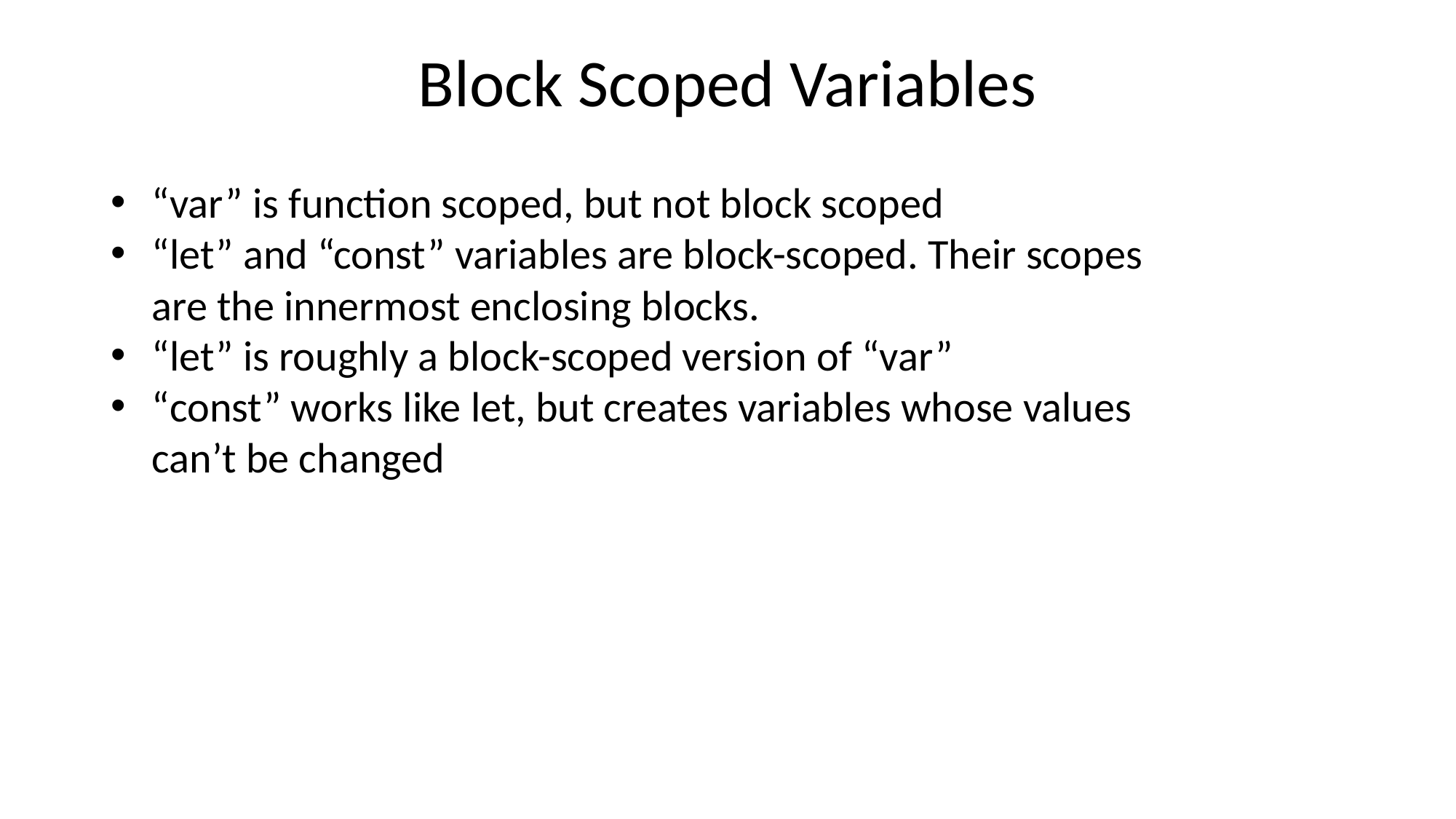

Block Scoped Variables
“var” is function scoped, but not block scoped
“let” and “const” variables are block-scoped. Their scopes are the innermost enclosing blocks.
“let” is roughly a block-scoped version of “var”
“const” works like let, but creates variables whose values can’t be changed